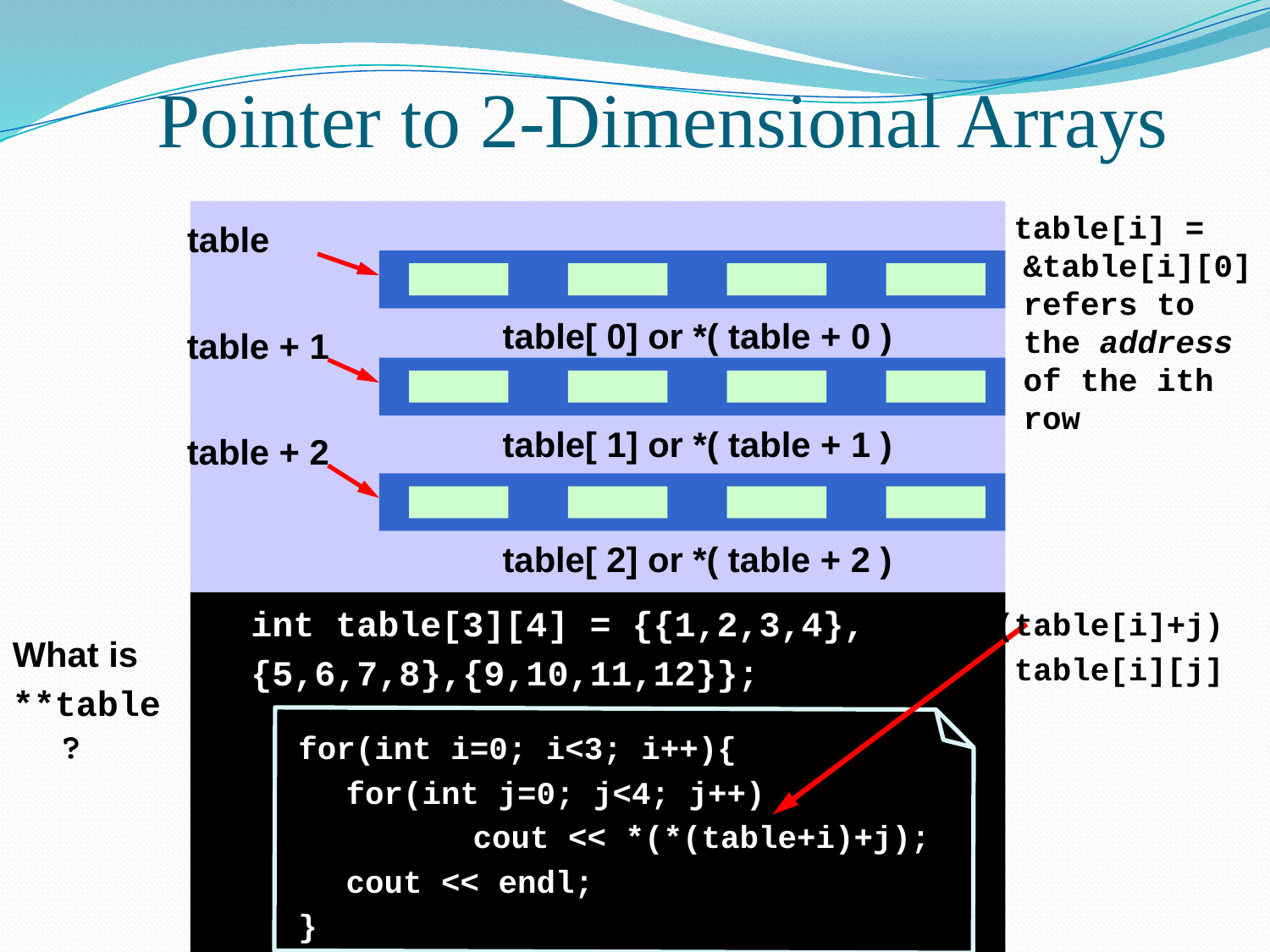

Pointer to 2-Dimensional Arrays

  table[i] = &table[i][0] refers to the address of the ith row
table

table[ 0] or *( table + 0 )

table + 1

table[ 1] or *( table + 1 )

table + 2

table[ 2] or *( table + 2 )

int table[3][4] = {{1,2,3,4},
{5,6,7,8},{9,10,11,12}};
*(table[i]+j)
= table[i][j]

What is
**table ?

for(int i=0; i<3; i++){
	for(int j=0; j<4; j++)
		cout << *(*(table+i)+j);
	cout << endl;
}